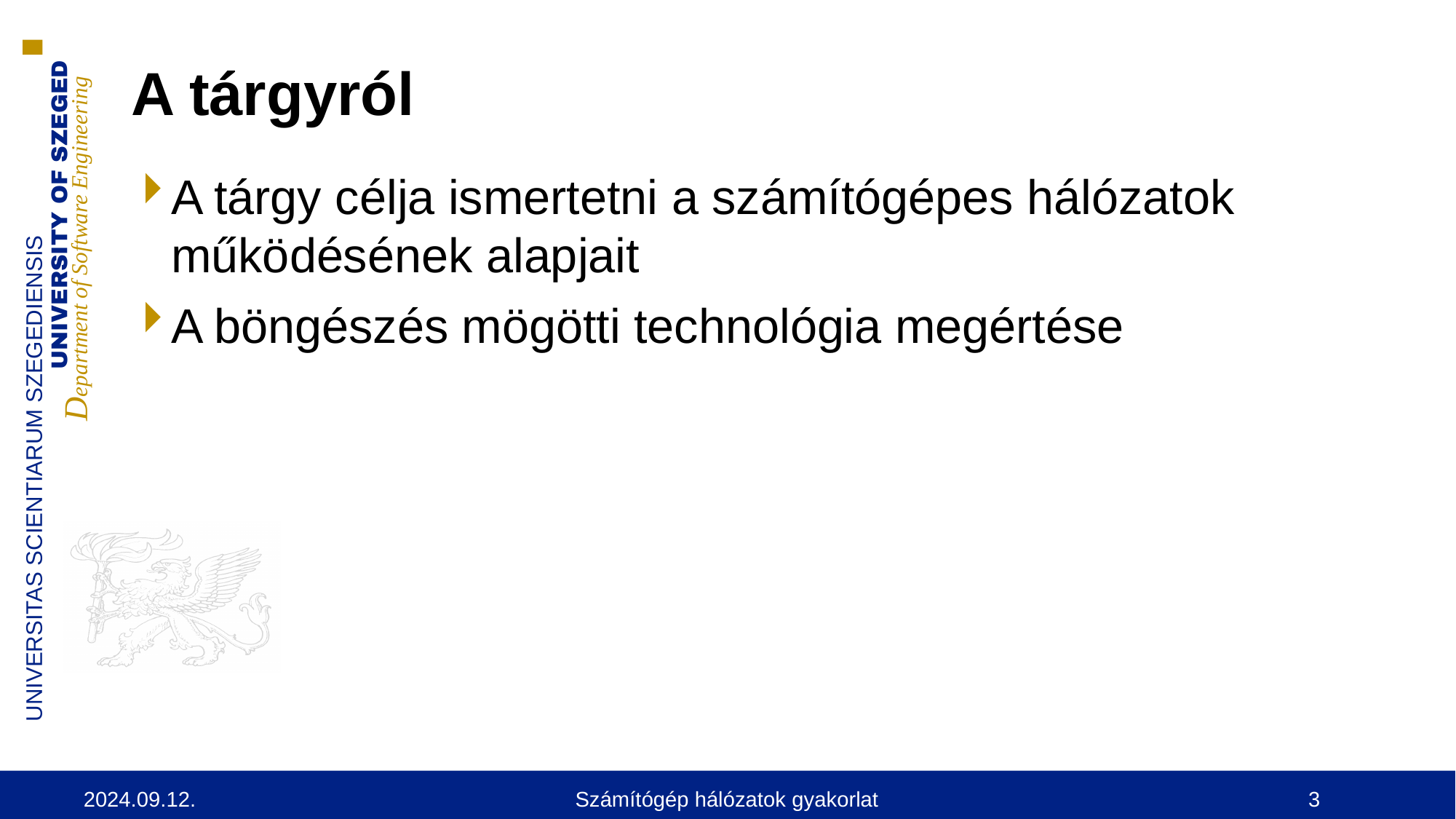

A tárgyról
A tárgy célja ismertetni a számítógépes hálózatok működésének alapjait
A böngészés mögötti technológia megértése
2024.09.12.
Számítógép hálózatok gyakorlat
3